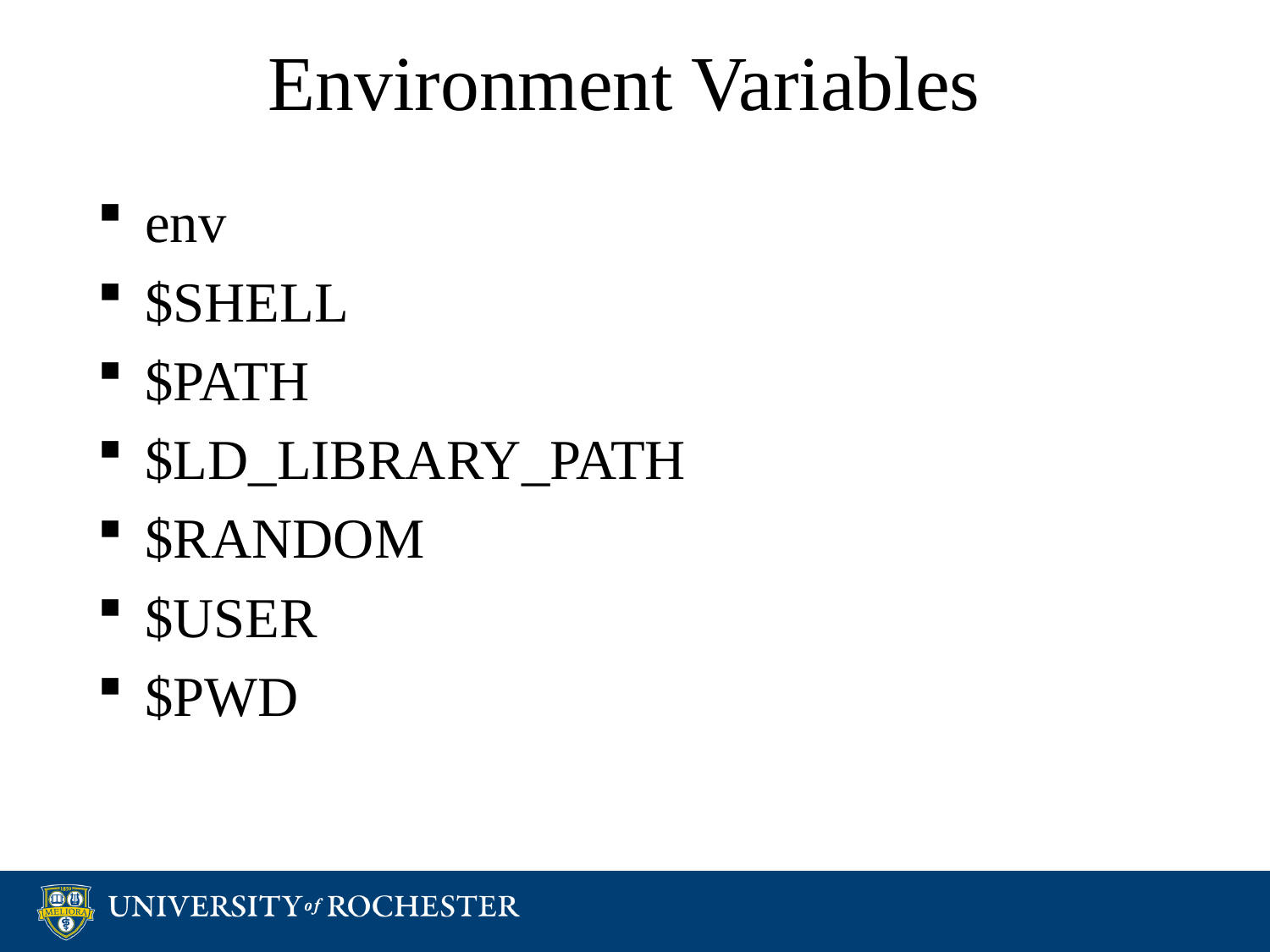

# Environment Variables
env
$SHELL
$PATH
$LD_LIBRARY_PATH
$RANDOM
$USER
$PWD